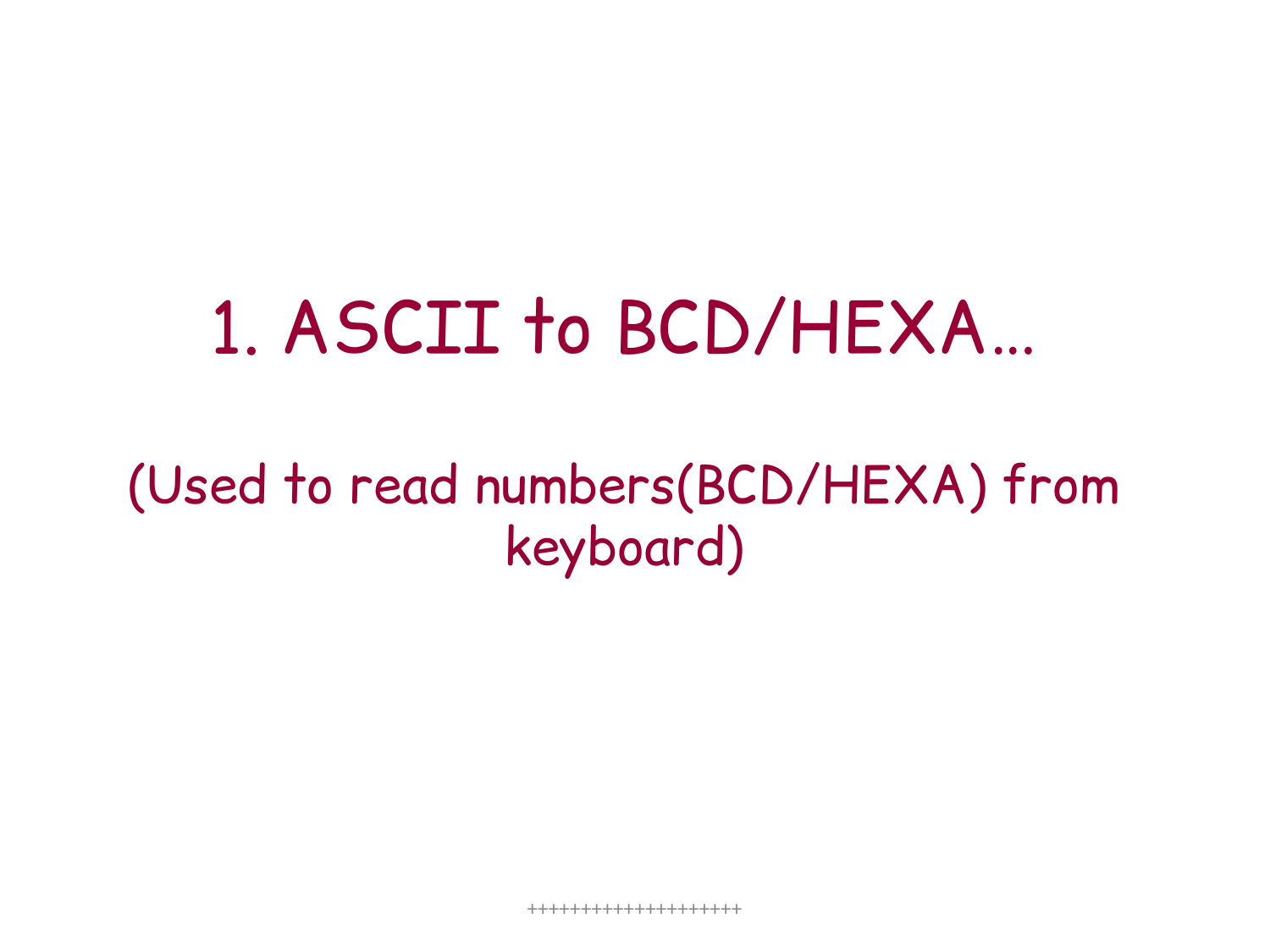

# 1. ASCII to BCD/HEXA… (Used to read numbers(BCD/HEXA) from keyboard)
++++++++++++++++++++